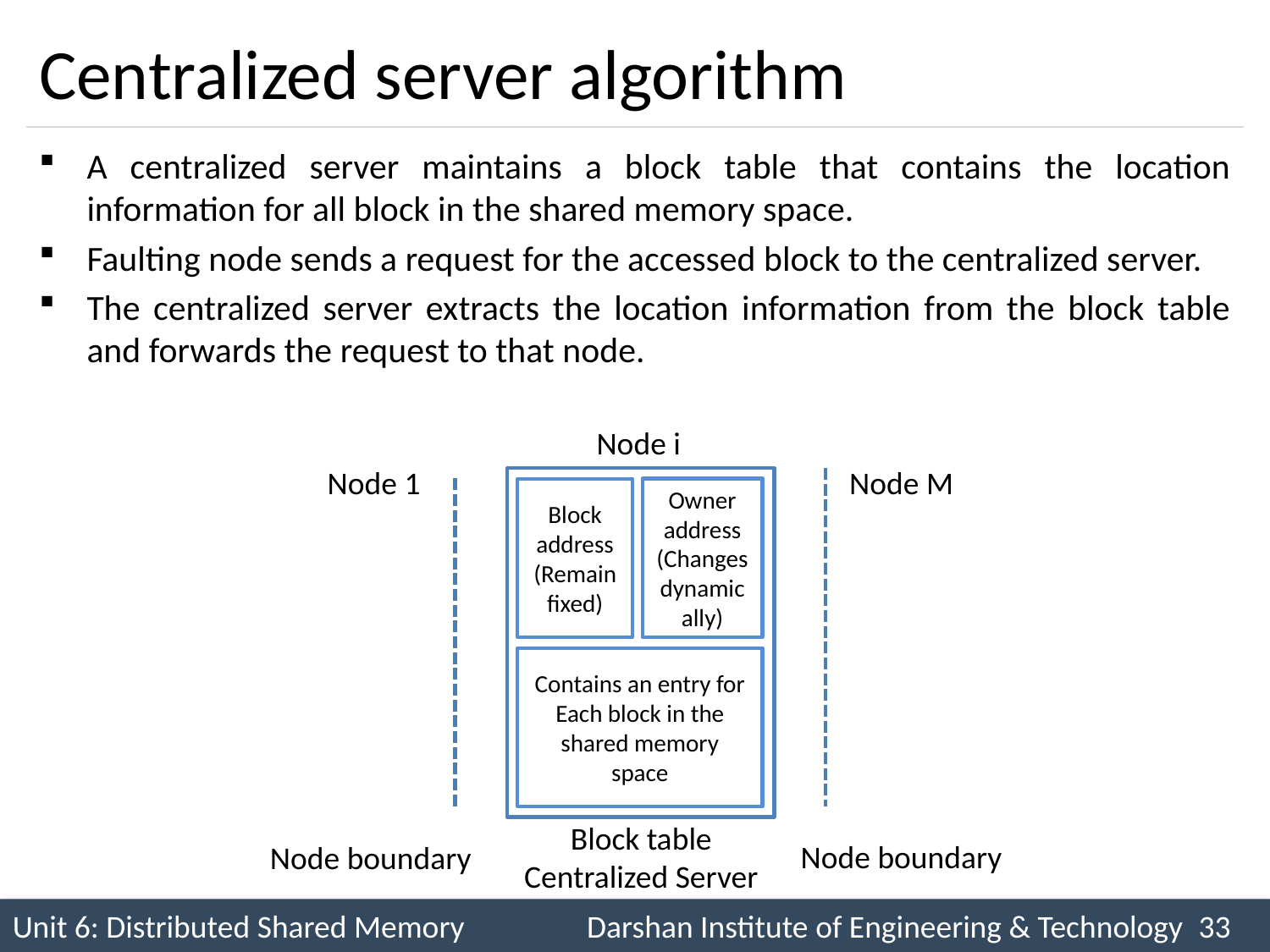

# Centralized server algorithm
A centralized server maintains a block table that contains the location information for all block in the shared memory space.
Faulting node sends a request for the accessed block to the centralized server.
The centralized server extracts the location information from the block table and forwards the request to that node.
Node i
Node 1
Node M

Owner address
(Changes dynamically)
Block address
(Remain fixed)
Contains an entry for
Each block in the shared memory
space
Block table
Centralized Server
Node boundary
Node boundary